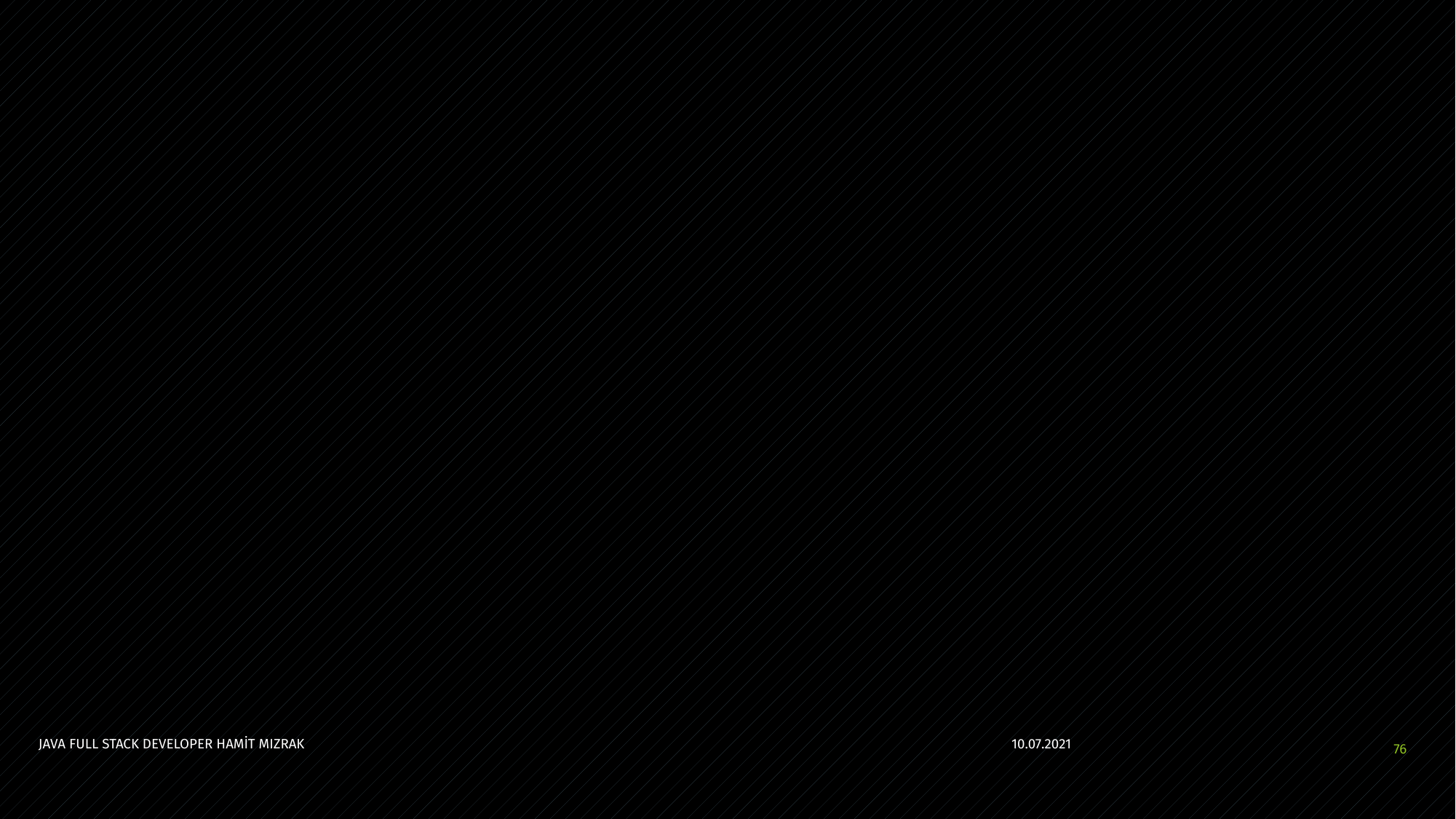

#

JAVA FULL STACK DEVELOPER HAMİT MIZRAK
10.07.2021
76